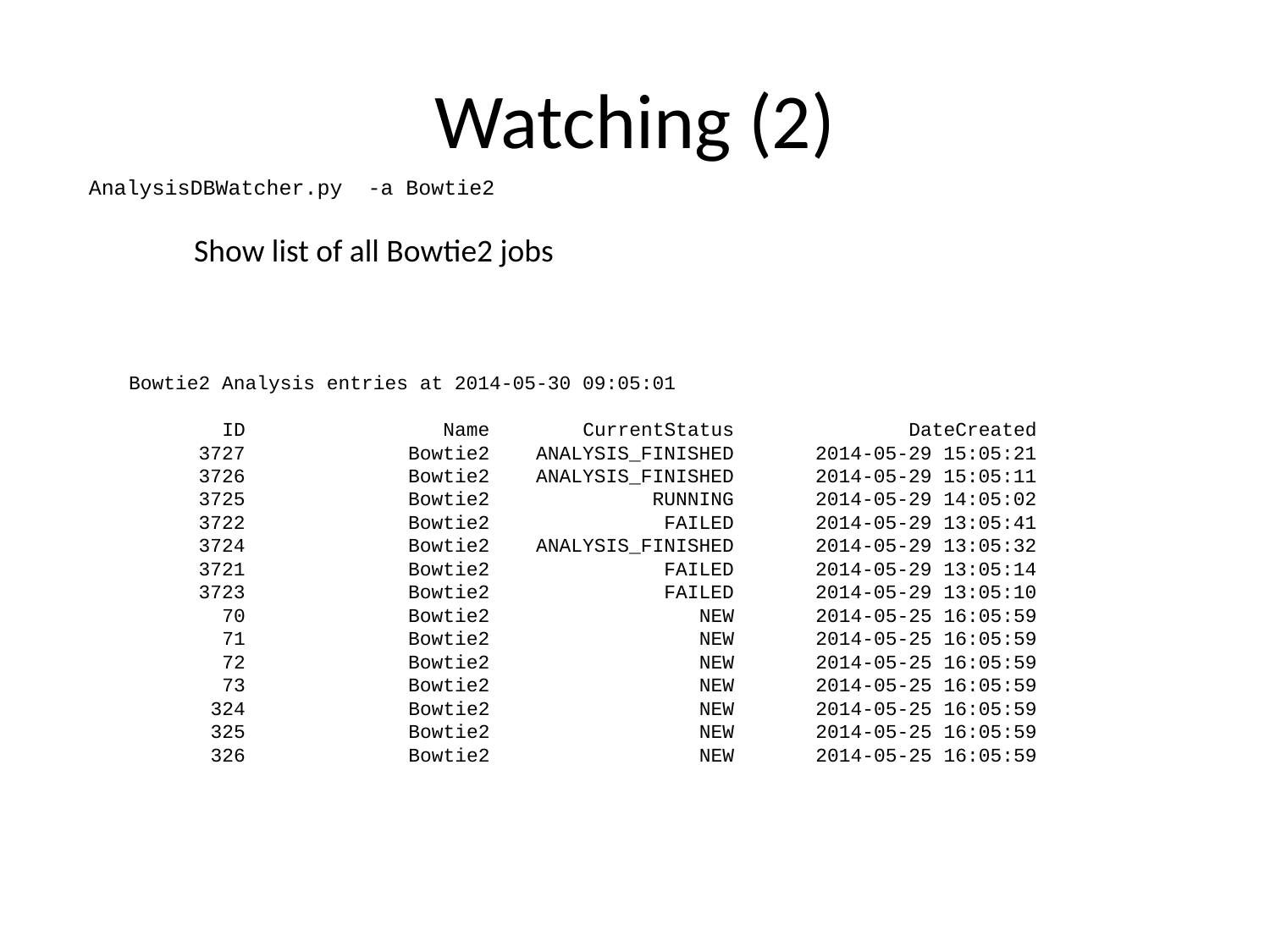

# Watching (2)
AnalysisDBWatcher.py  -a Bowtie2
Show list of all Bowtie2 jobs
Bowtie2 Analysis entries at 2014-05-30 09:05:01

        ID                 Name        CurrentStatus               DateCreated
      3727              Bowtie2    ANALYSIS_FINISHED       2014-05-29 15:05:21
      3726              Bowtie2    ANALYSIS_FINISHED       2014-05-29 15:05:11
      3725              Bowtie2              RUNNING       2014-05-29 14:05:02
      3722              Bowtie2               FAILED       2014-05-29 13:05:41
      3724              Bowtie2    ANALYSIS_FINISHED       2014-05-29 13:05:32
      3721              Bowtie2               FAILED       2014-05-29 13:05:14
      3723              Bowtie2               FAILED       2014-05-29 13:05:10
        70              Bowtie2                  NEW       2014-05-25 16:05:59
        71              Bowtie2                  NEW       2014-05-25 16:05:59
        72              Bowtie2                  NEW       2014-05-25 16:05:59
        73              Bowtie2                  NEW       2014-05-25 16:05:59
       324              Bowtie2                  NEW       2014-05-25 16:05:59
       325              Bowtie2                  NEW       2014-05-25 16:05:59
       326              Bowtie2                  NEW       2014-05-25 16:05:59